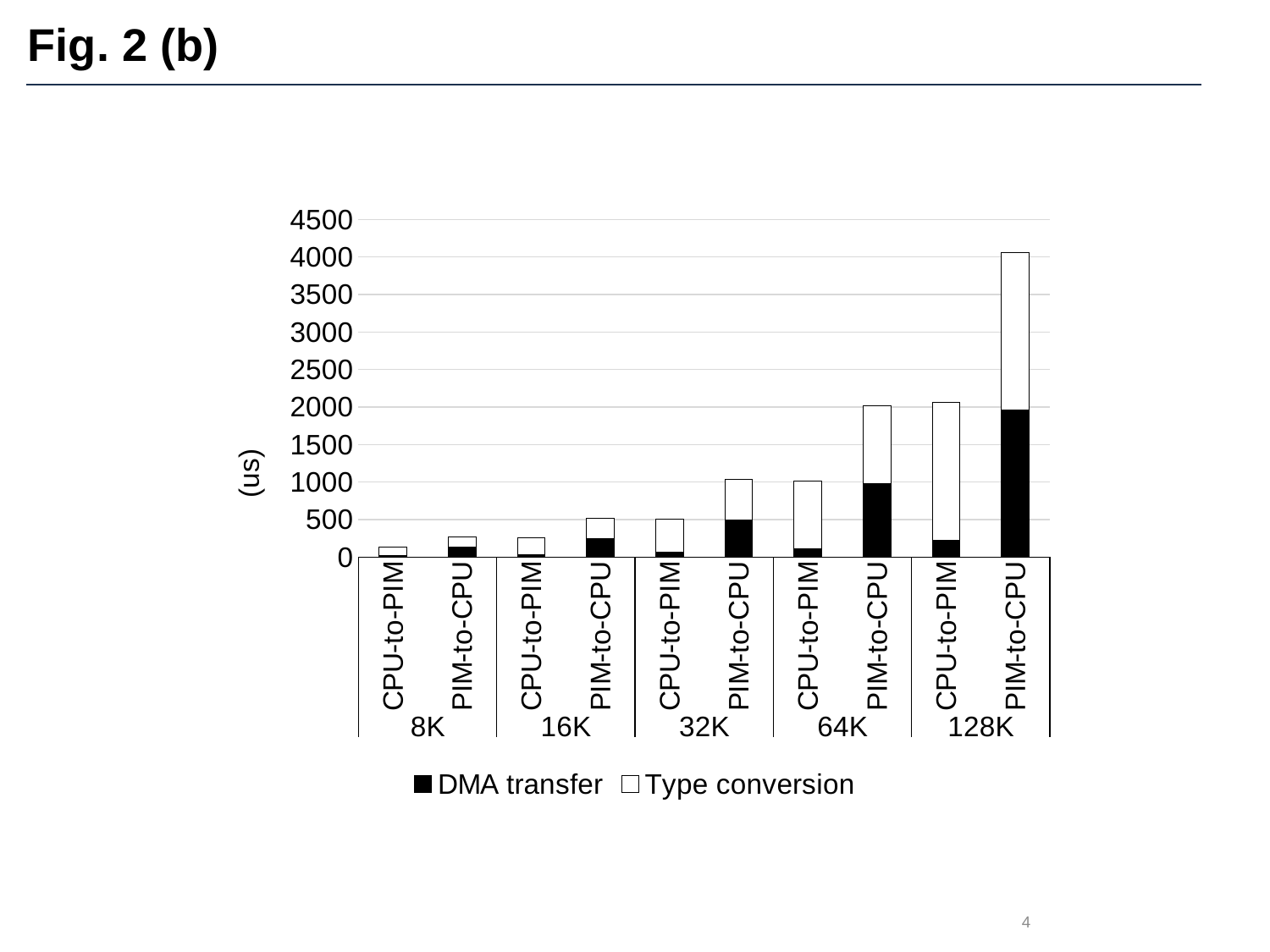

# Fig. 2 (b)

### Chart

| Category | DMA transfer | Type conversion |
|---|---|---|
| CPU-to-PIM | 21.821020000000004 | 111.44208 |
| PIM-to-CPU | 129.33668 | 134.17224 |
| CPU-to-PIM | 32.13272 | 225.14079999999998 |
| PIM-to-CPU | 250.33140000000003 | 270.86368 |
| CPU-to-PIM | 61.08602000000002 | 444.60268 |
| PIM-to-CPU | 494.56980000000004 | 536.44148 |
| CPU-to-PIM | 115.76278000000003 | 894.3935 |
| PIM-to-CPU | 979.3694199999999 | 1041.1808 |
| CPU-to-PIM | 227.2210800000001 | 1830.05728 |
| PIM-to-CPU | 1961.97522 | 2092.35166 |
4